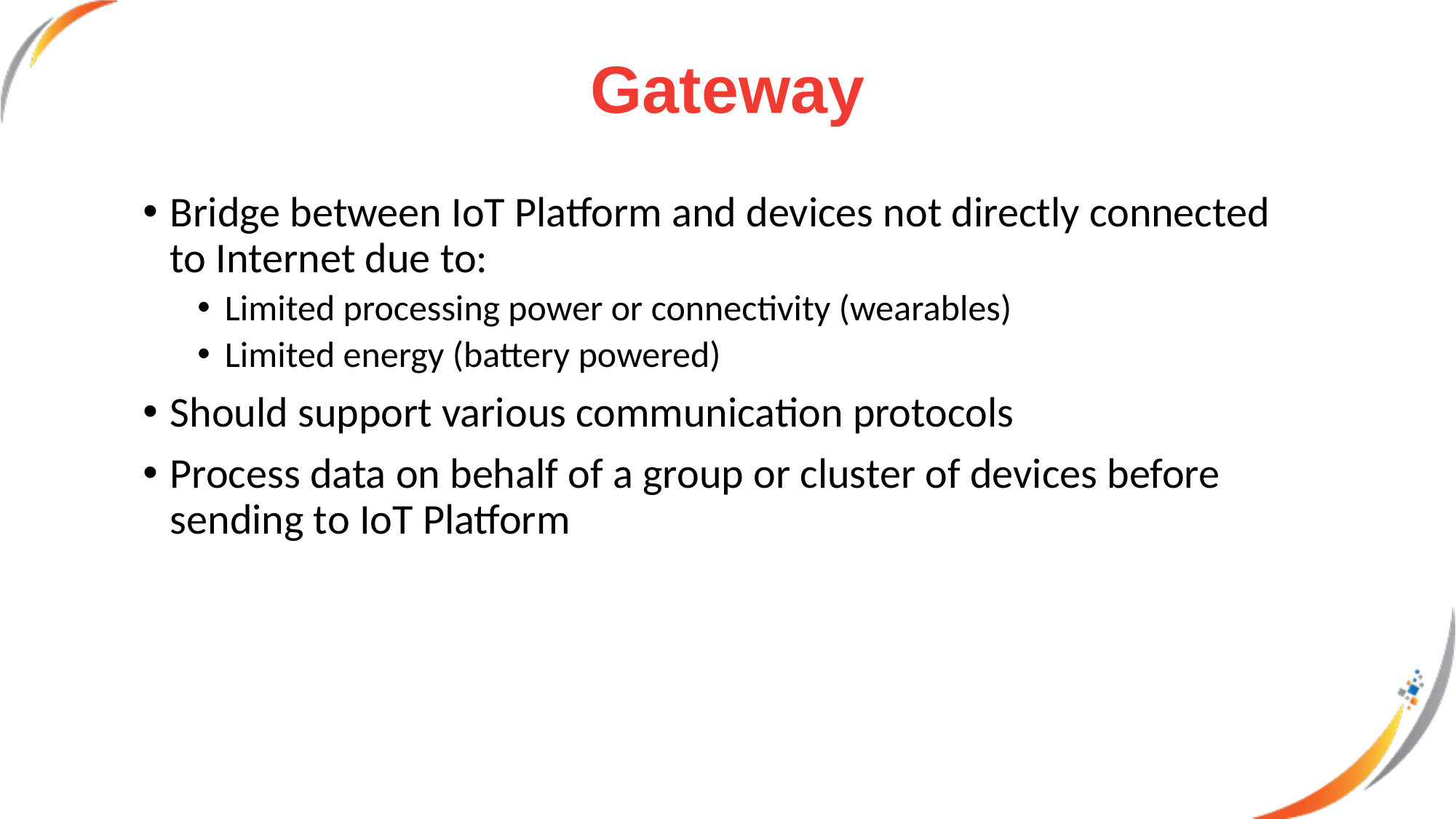

# Gateway
Bridge between IoT Platform and devices not directly connected to Internet due to:
Limited processing power or connectivity (wearables)
Limited energy (battery powered)
Should support various communication protocols
Process data on behalf of a group or cluster of devices before sending to IoT Platform

8